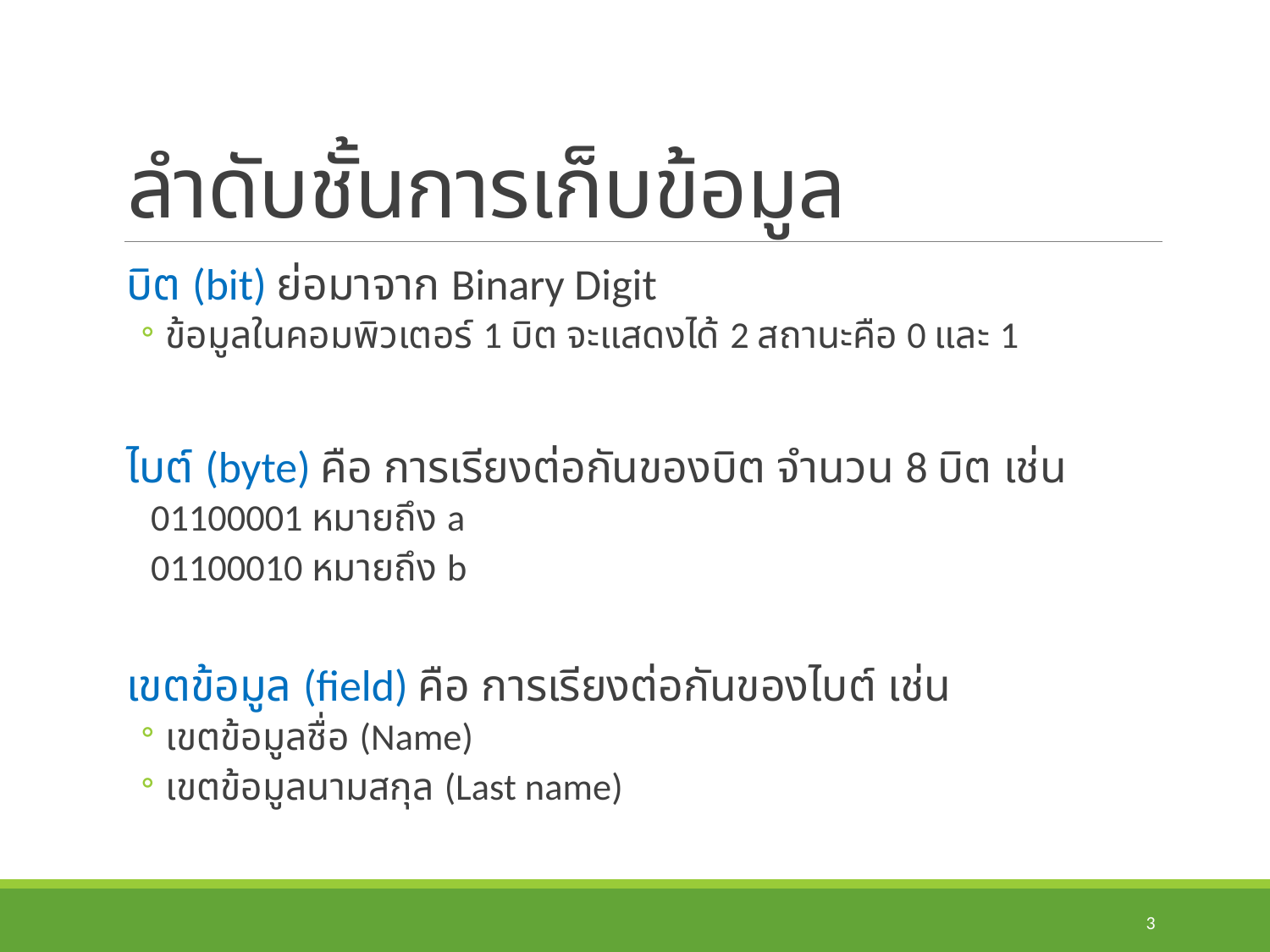

# ลำดับชั้นการเก็บข้อมูล
บิต (bit) ย่อมาจาก Binary Digit
ข้อมูลในคอมพิวเตอร์ 1 บิต จะแสดงได้ 2 สถานะคือ 0 และ 1

ไบต์ (byte) คือ การเรียงต่อกันของบิต จำนวน 8 บิต เช่น
01100001 หมายถึง a
01100010 หมายถึง b

เขตข้อมูล (field) คือ การเรียงต่อกันของไบต์ เช่น
เขตข้อมูลชื่อ (Name)
เขตข้อมูลนามสกุล (Last name)

3